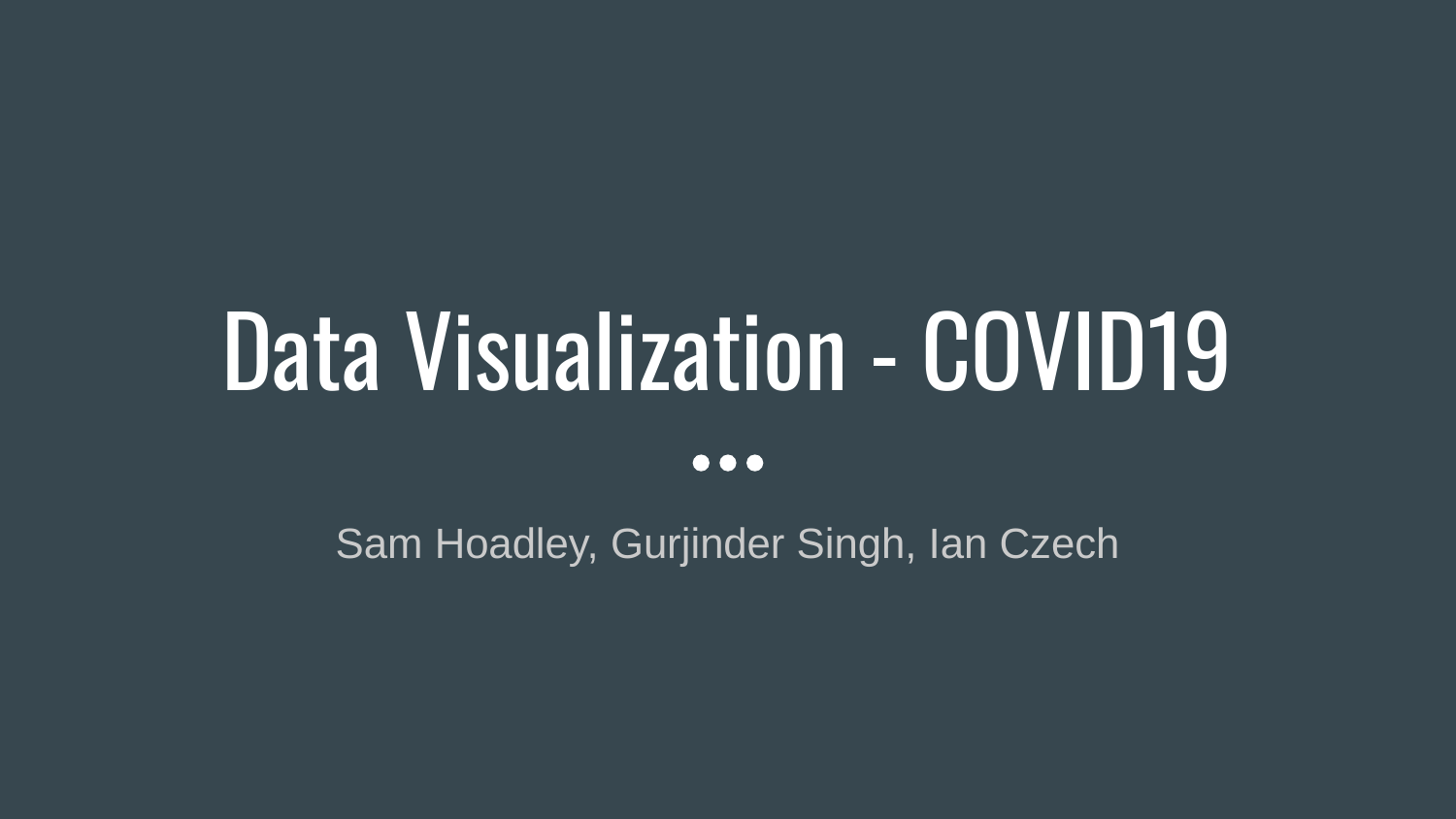

# Data Visualization - COVID19
Sam Hoadley, Gurjinder Singh, Ian Czech